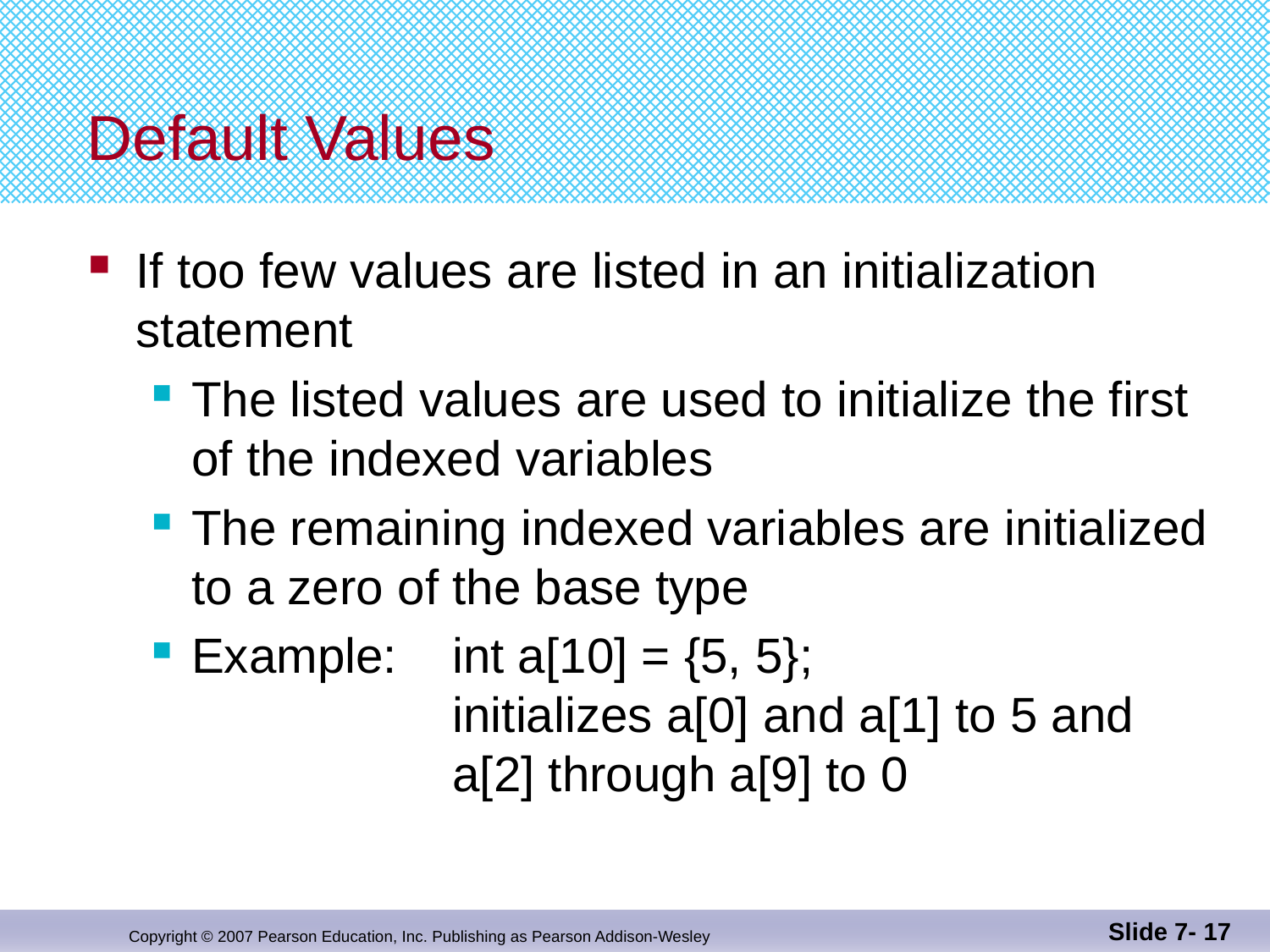

# Default Values
If too few values are listed in an initialization
statement
The listed values are used to initialize the first of the indexed variables
The remaining indexed variables are initialized to a zero of the base type
Example:    int a[10] = {5, 5};
                   initializes a[0] and a[1] to 5 and
                   a[2] through a[9] to 0
Slide 7- 17